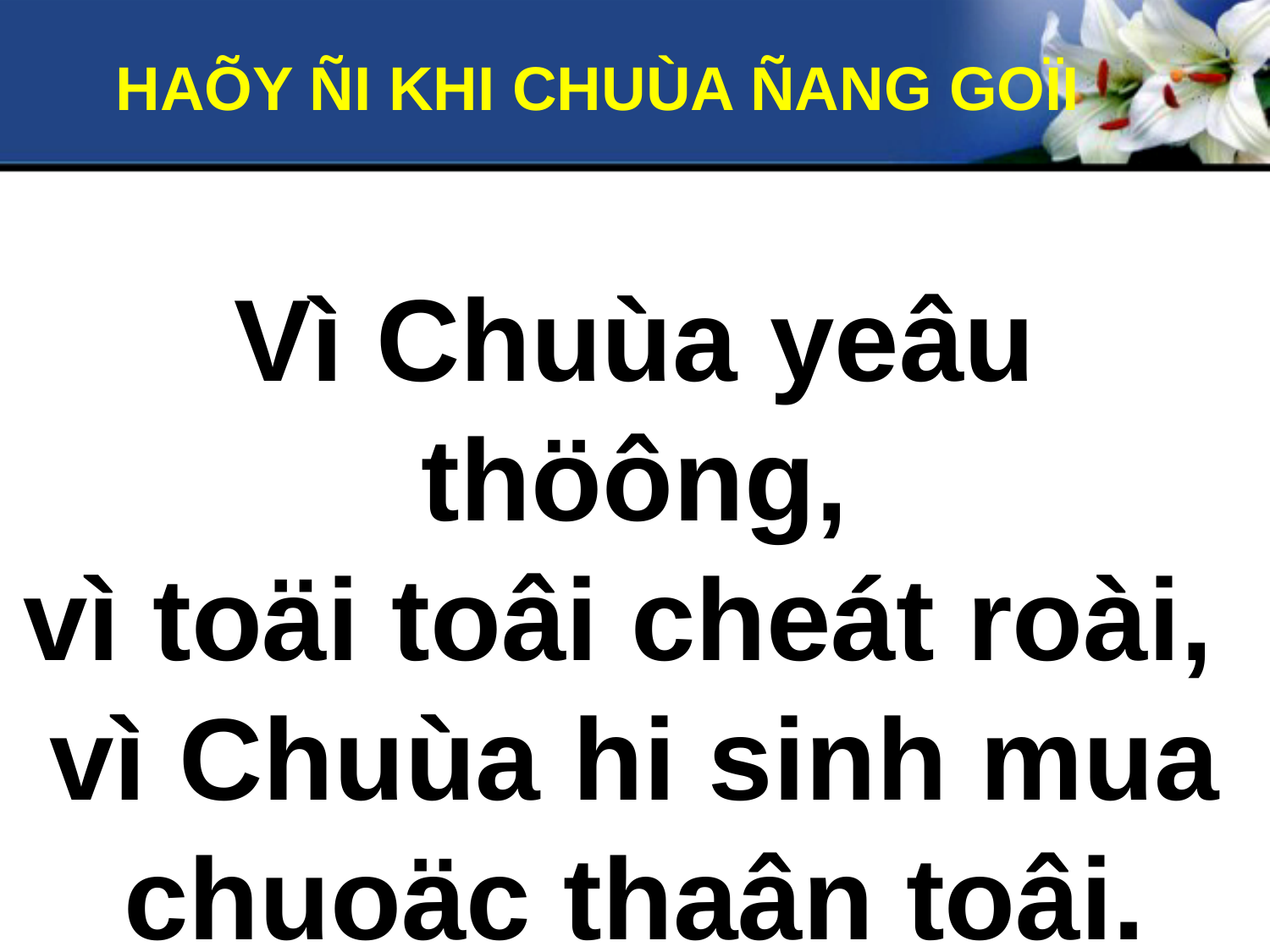

HAÕY ÑI KHI CHUÙA ÑANG GOÏI
Vì Chuùa yeâu thöông,
vì toäi toâi cheát roài,
vì Chuùa hi sinh mua chuoäc thaân toâi.